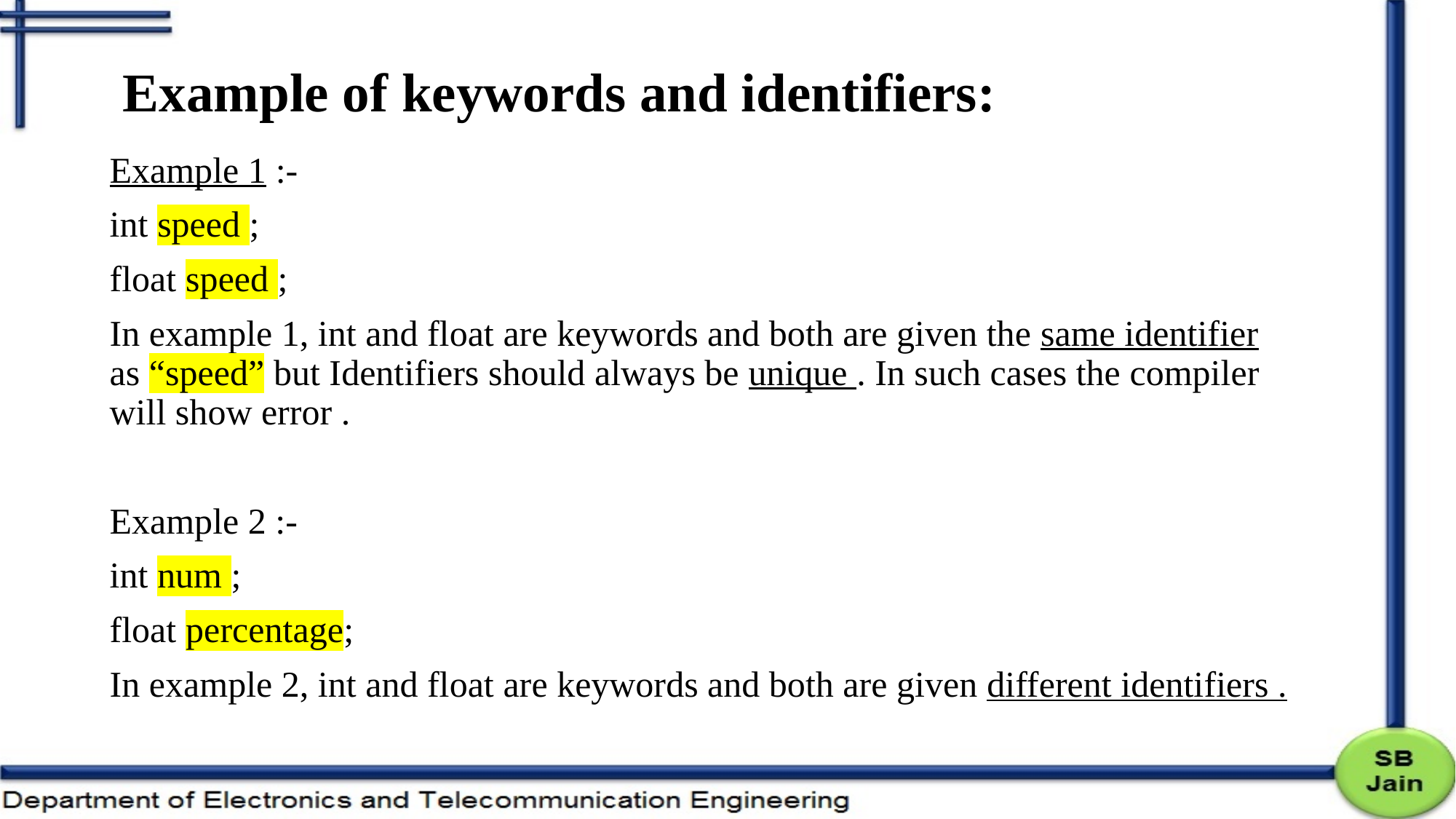

# Example of keywords and identifiers:
Example 1 :-
int speed ;
float speed ;
In example 1, int and float are keywords and both are given the same identifier as “speed” but Identifiers should always be unique . In such cases the compiler will show error .

Example 2 :-
int num ;
float percentage;
In example 2, int and float are keywords and both are given different identifiers .